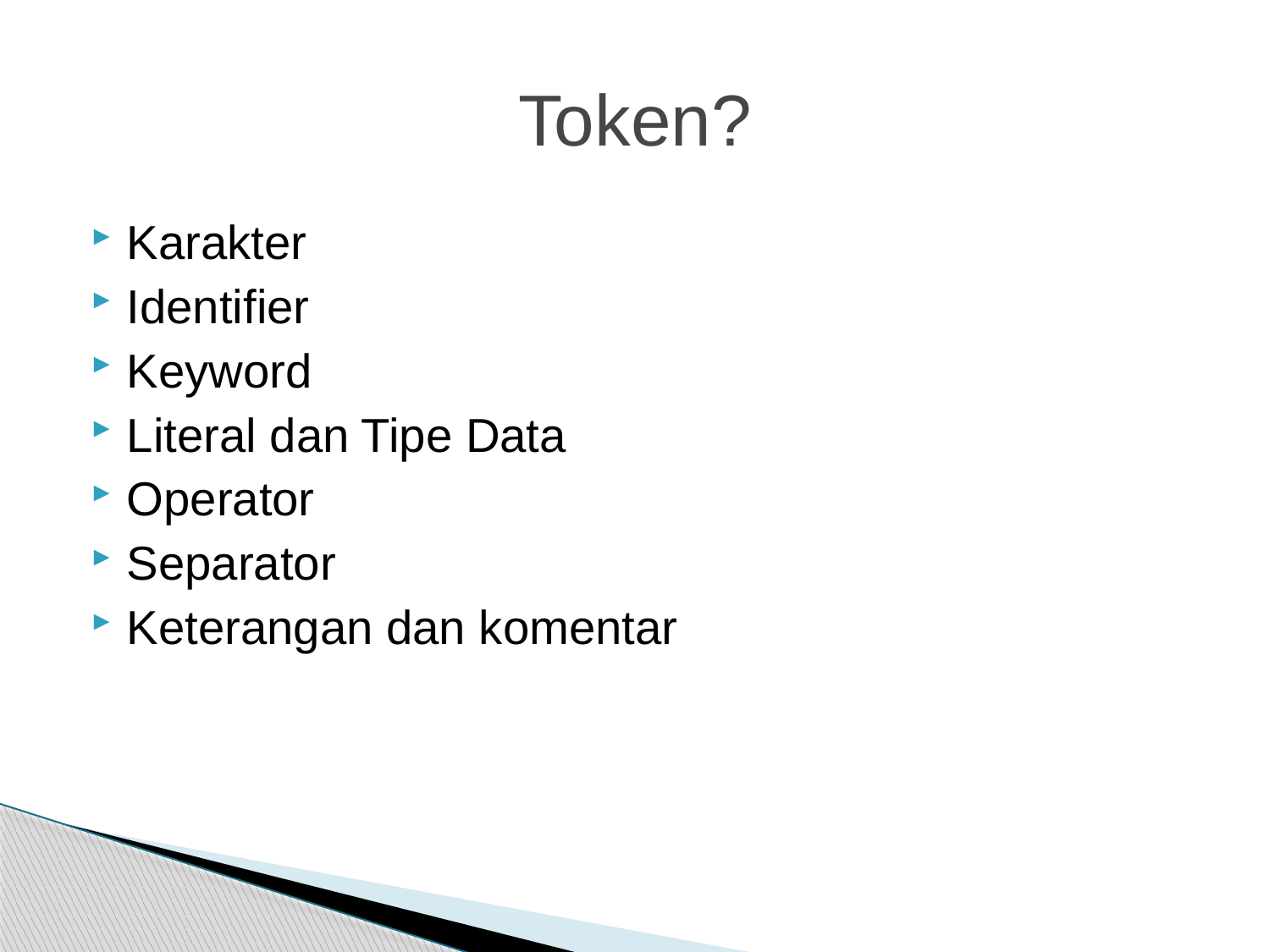

# Token?
Karakter
Identifier
Keyword
Literal dan Tipe Data
Operator
Separator
Keterangan dan komentar